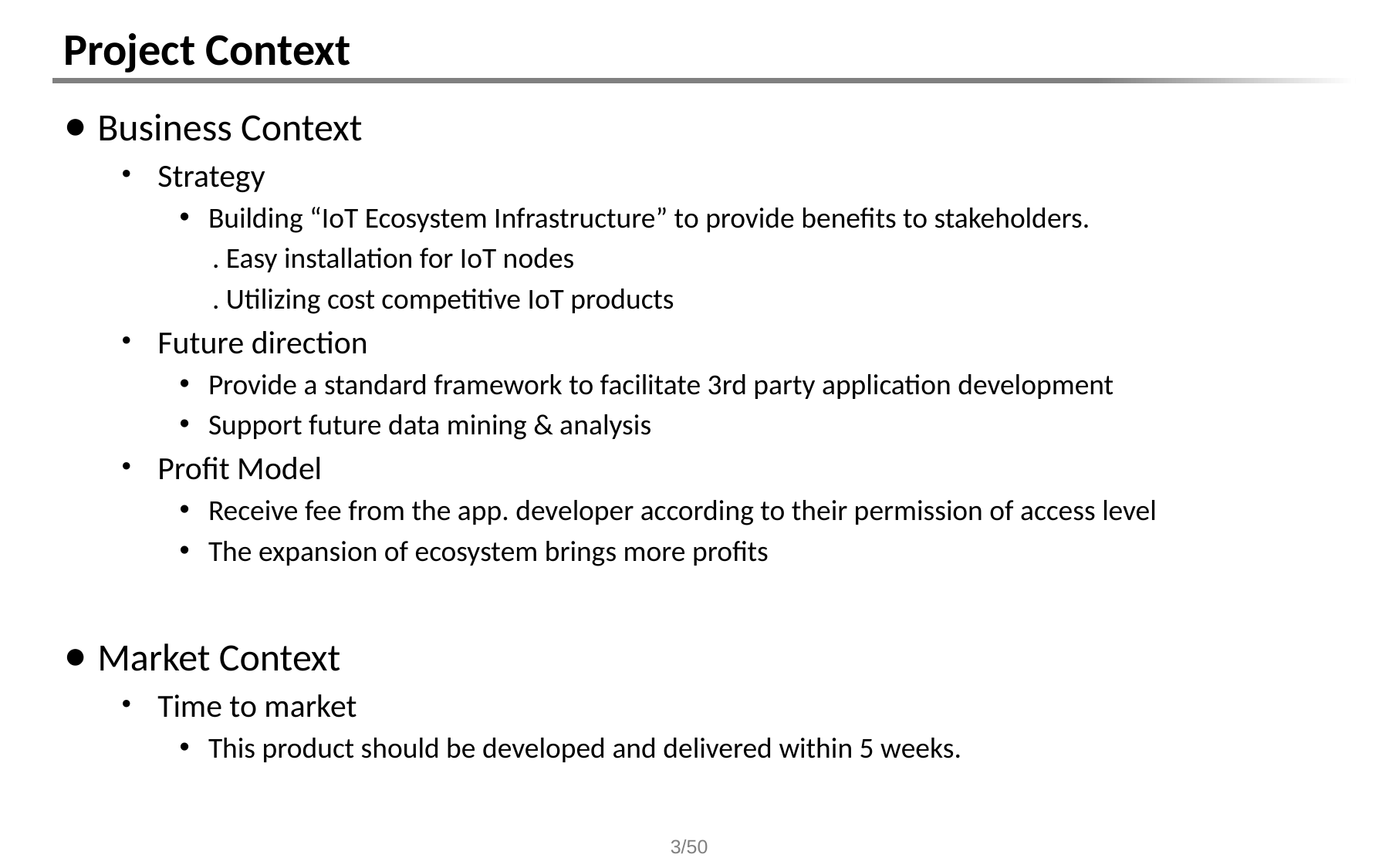

# Project Context
Business Context
Strategy
Building “IoT Ecosystem Infrastructure” to provide benefits to stakeholders.
     . Easy installation for IoT nodes
     . Utilizing cost competitive IoT products
Future direction
Provide a standard framework to facilitate 3rd party application development
Support future data mining & analysis
Profit Model
Receive fee from the app. developer according to their permission of access level
The expansion of ecosystem brings more profits

Market Context
Time to market
This product should be developed and delivered within 5 weeks.
3/50